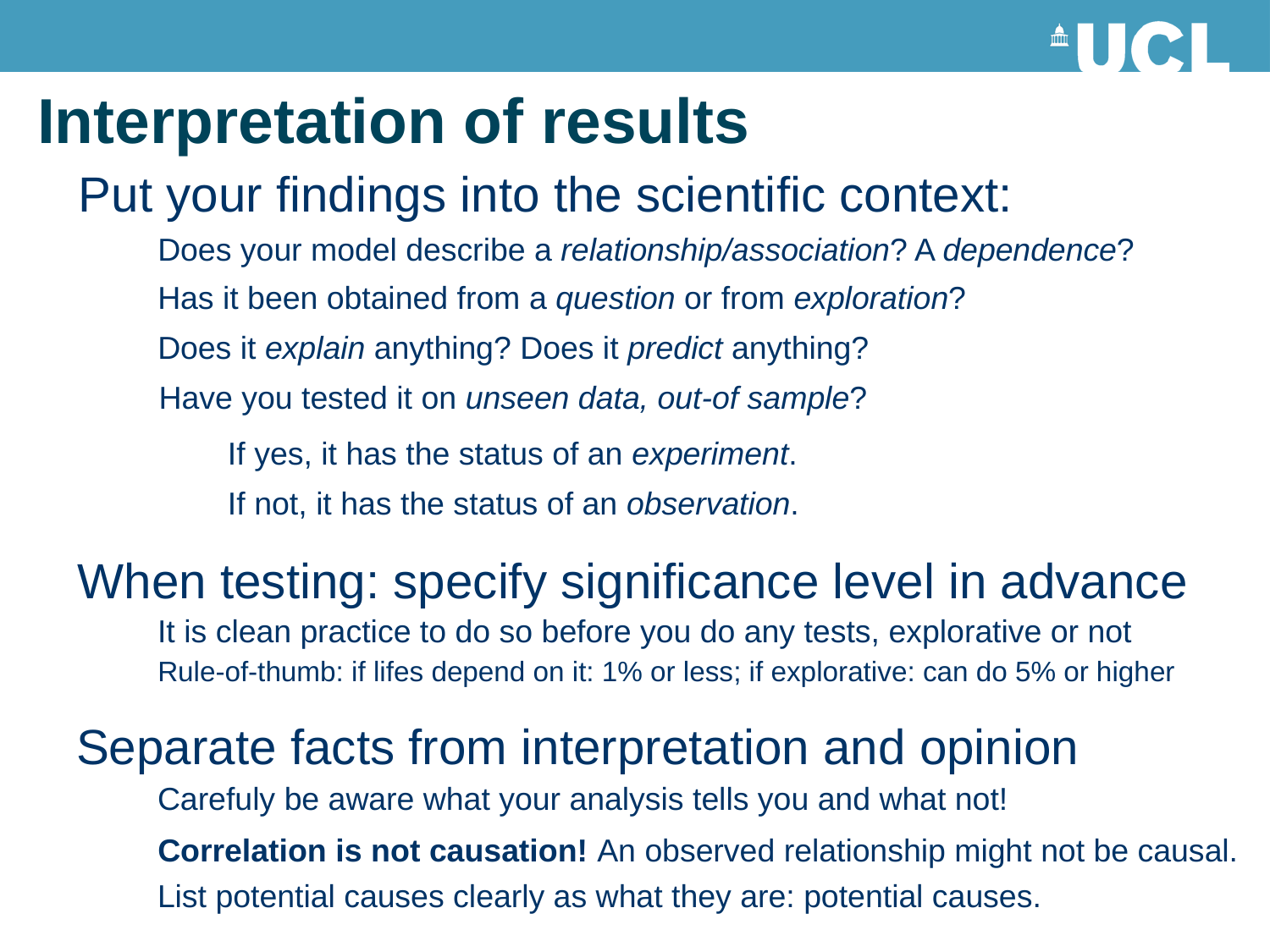

# Interpretation of results
Put your findings into the scientific context:
Does your model describe a relationship/association? A dependence?
Has it been obtained from a question or from exploration?
Does it explain anything? Does it predict anything?
Have you tested it on unseen data, out-of sample?
If yes, it has the status of an experiment.
If not, it has the status of an observation.
When testing: specify significance level in advance
It is clean practice to do so before you do any tests, explorative or not
Rule-of-thumb: if lifes depend on it: 1% or less; if explorative: can do 5% or higher
Separate facts from interpretation and opinion
Carefuly be aware what your analysis tells you and what not!
Correlation is not causation! An observed relationship might not be causal.
List potential causes clearly as what they are: potential causes.